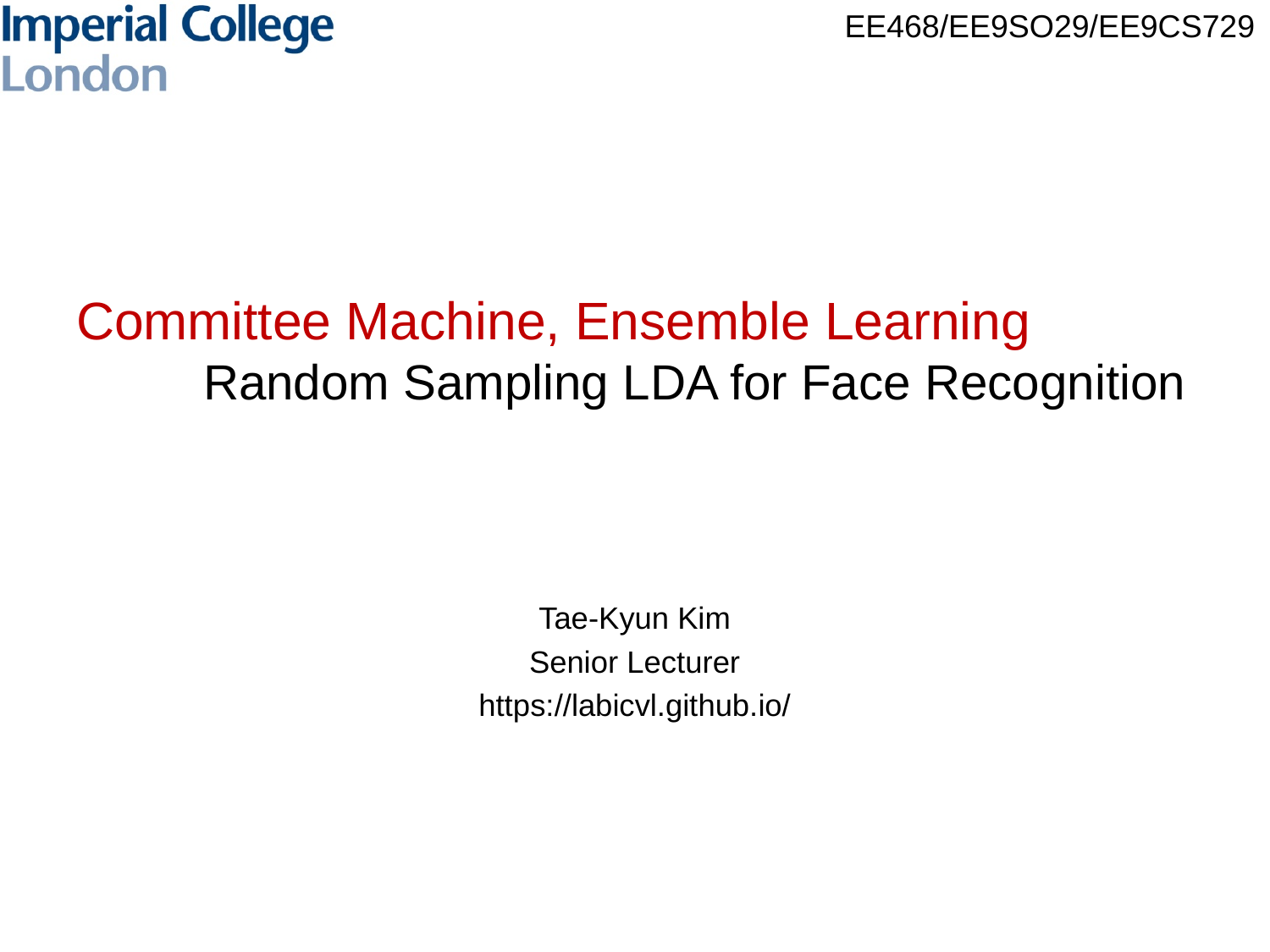

Committee Machine, Ensemble Learning
	Random Sampling LDA for Face Recognition
Tae-Kyun Kim
Senior Lecturer
https://labicvl.github.io/